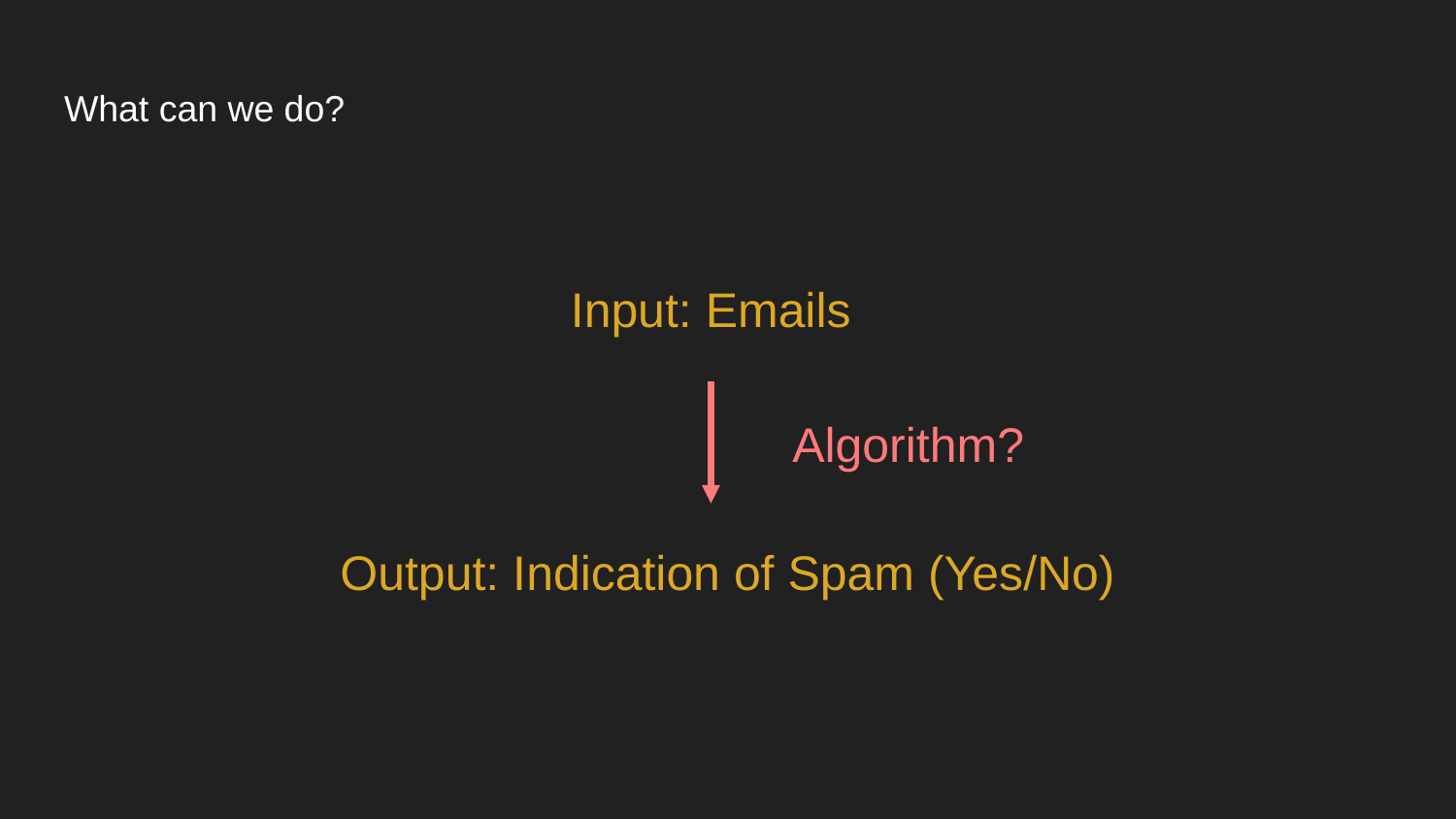

# What can we do?
Input: Emails
Algorithm?
Output: Indication of Spam (Yes/No)